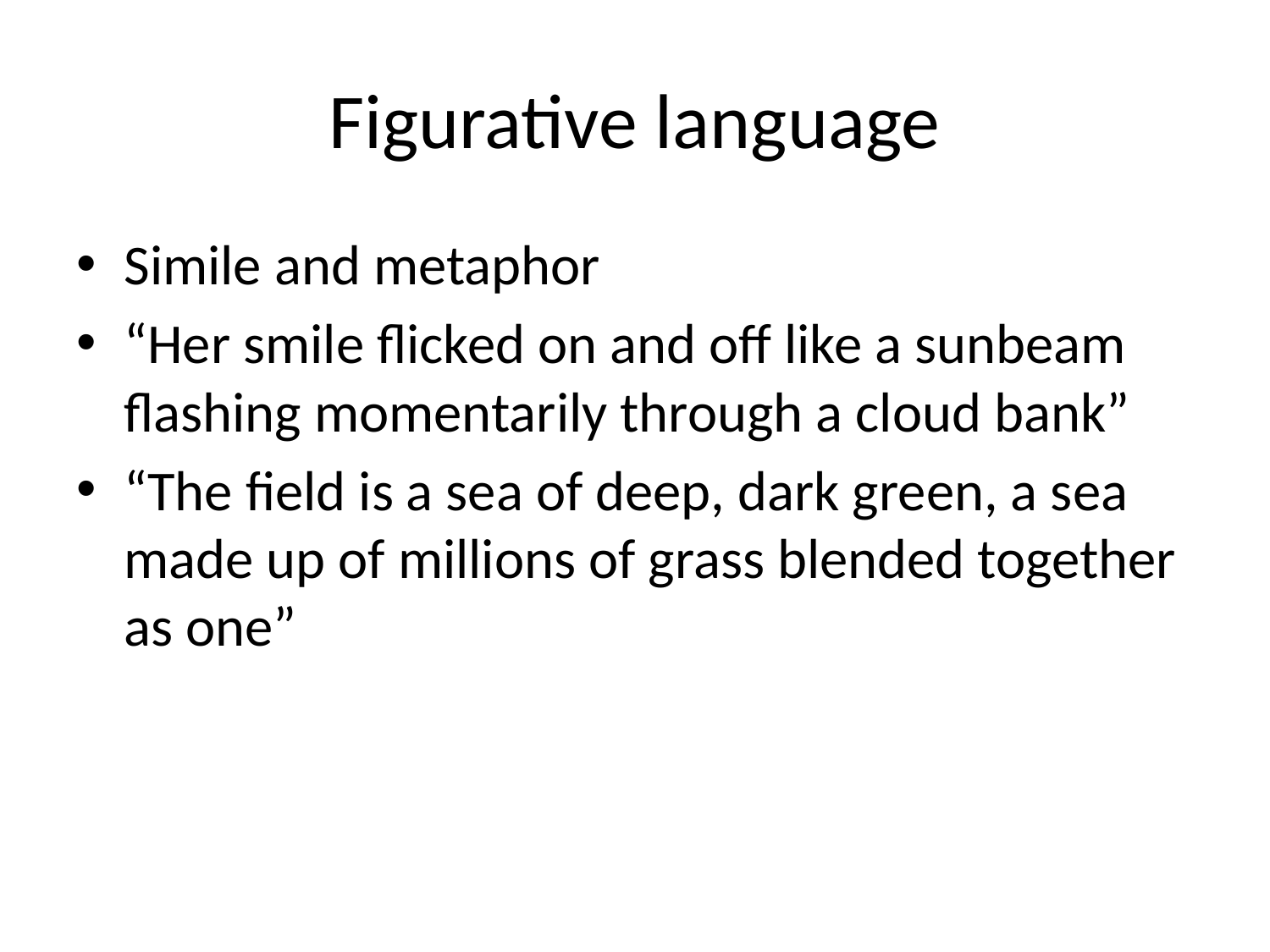

# Figurative language
Simile and metaphor
“Her smile flicked on and off like a sunbeam flashing momentarily through a cloud bank”
“The field is a sea of deep, dark green, a sea made up of millions of grass blended together as one”